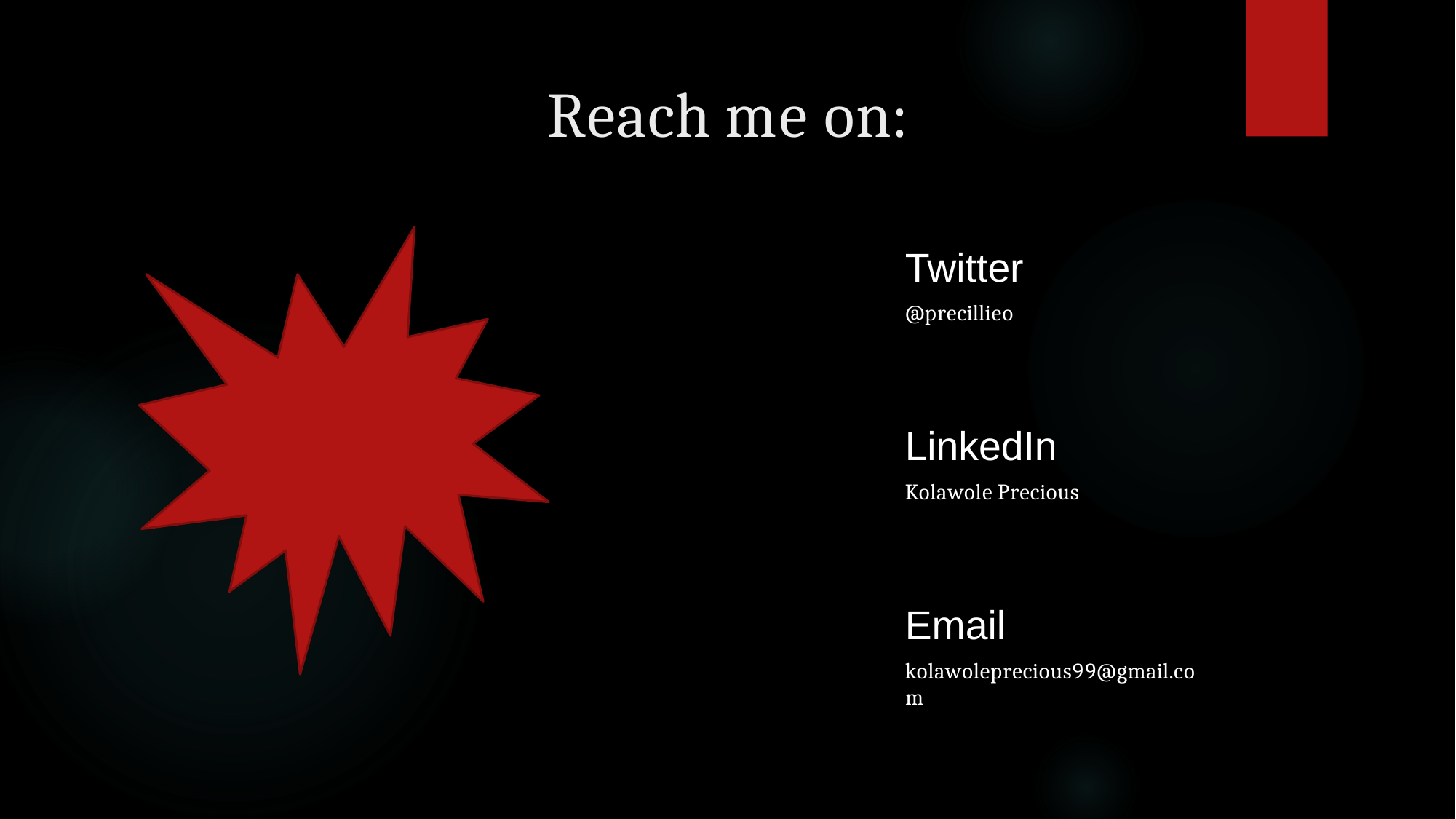

# Reach me on:

Twitter

@precillieo
LinkedIn

Kolawole Precious
Email

kolawoleprecious99@gmail.com